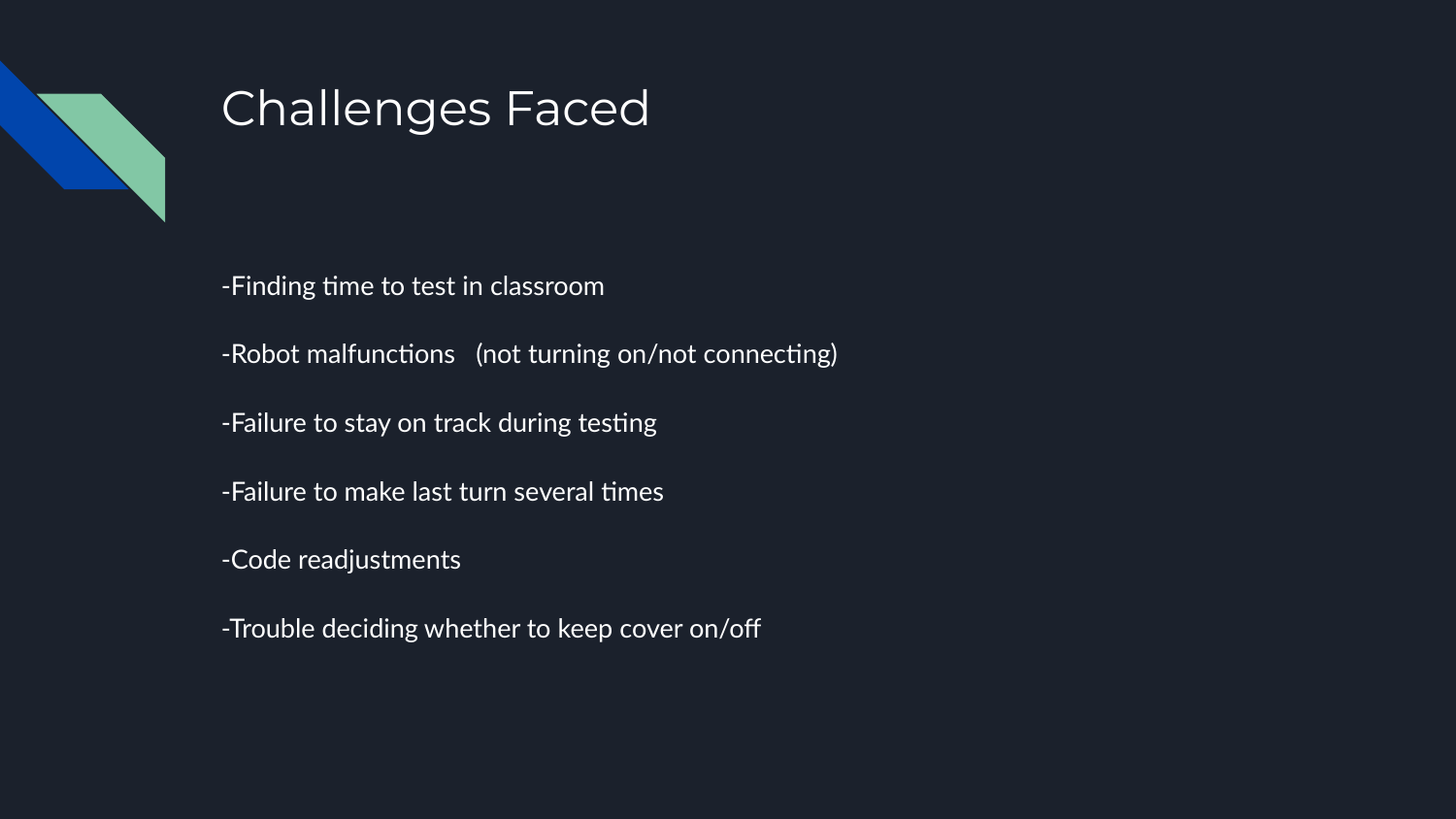

# Challenges Faced
-Finding time to test in classroom
-Robot malfunctions   (not turning on/not connecting)
-Failure to stay on track during testing
-Failure to make last turn several times
-Code readjustments
-Trouble deciding whether to keep cover on/off